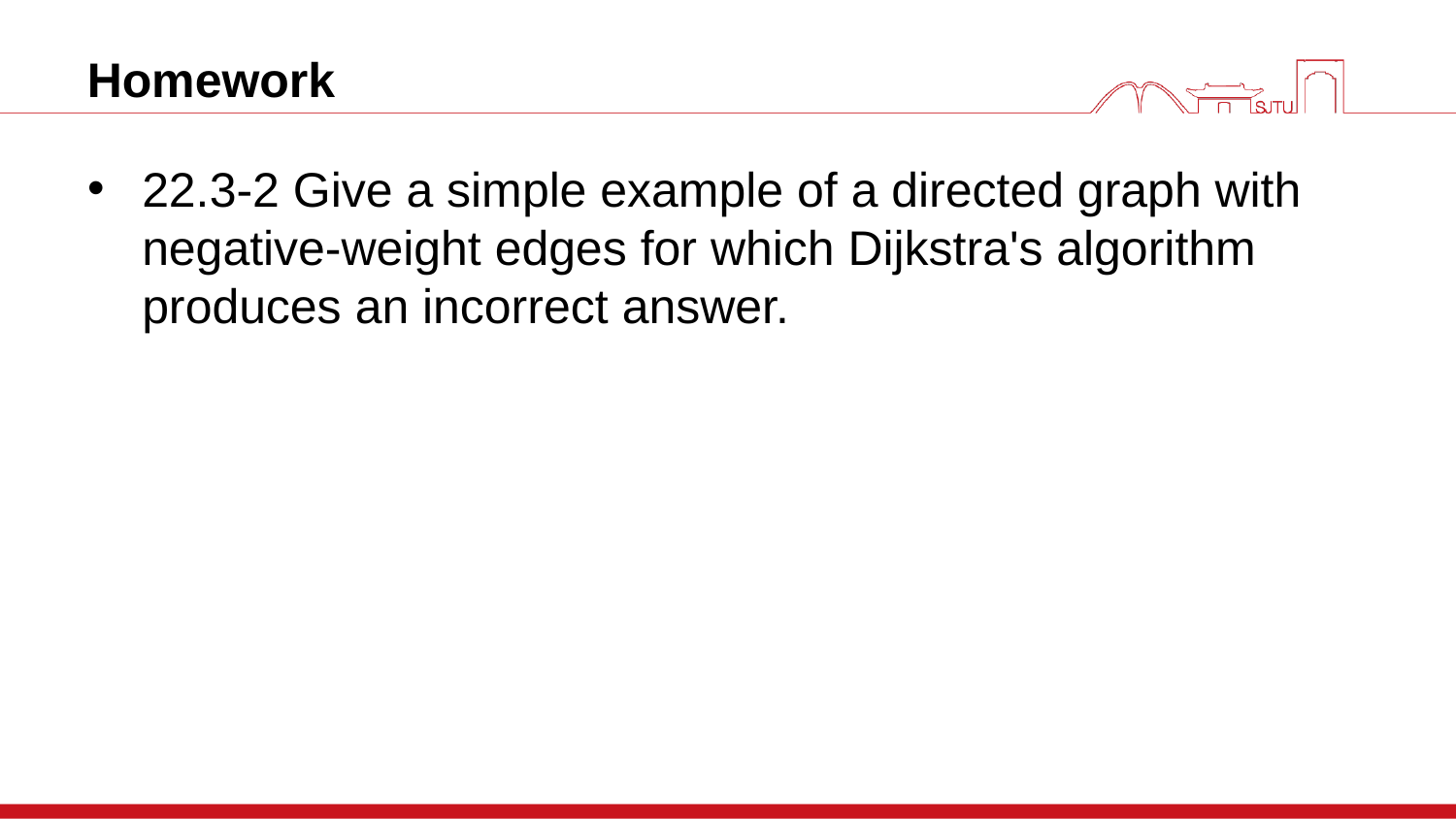

# Homework
22.3-2 Give a simple example of a directed graph with negative-weight edges for which Dijkstra's algorithm produces an incorrect answer.